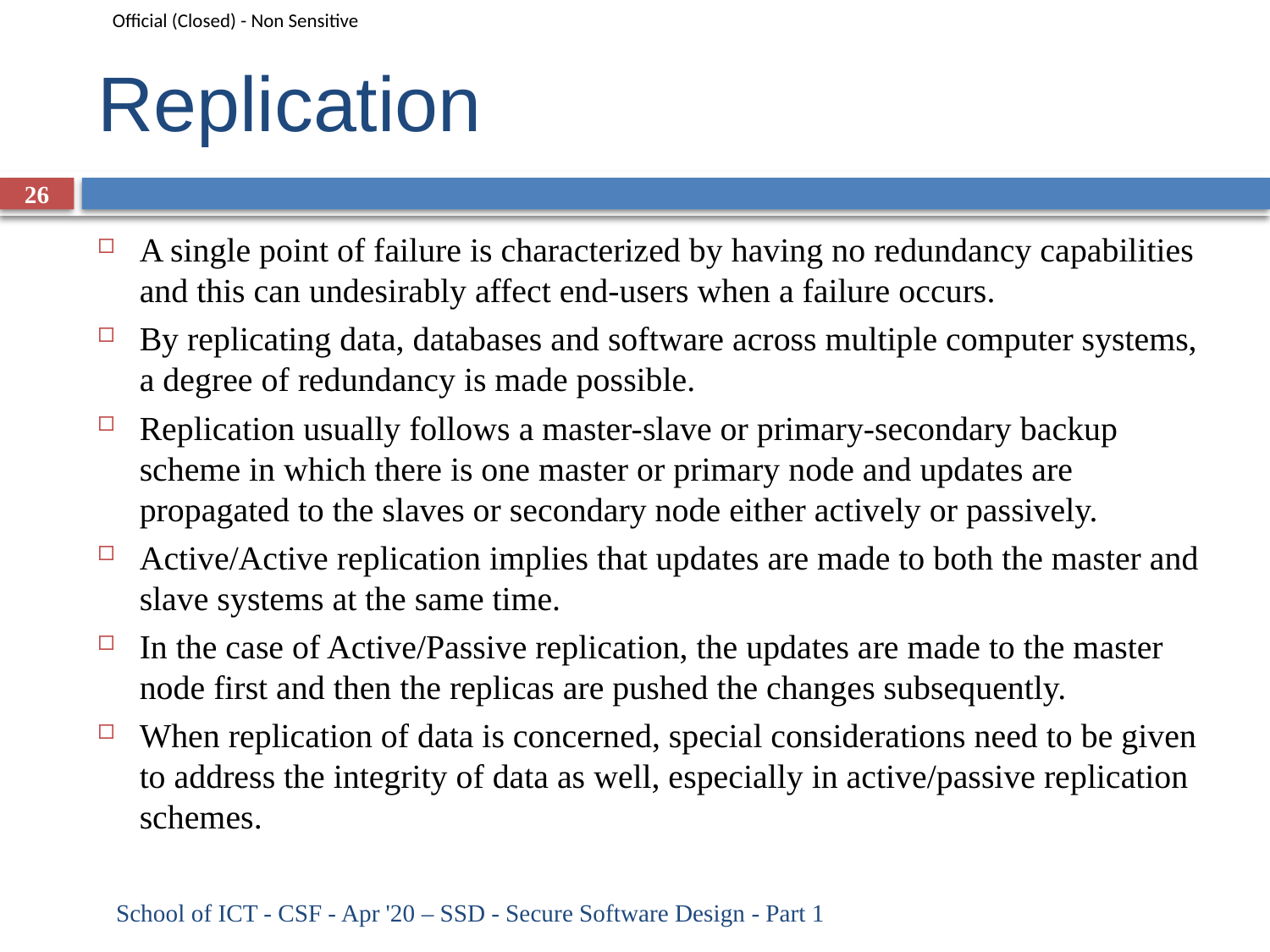

# Replication
26
A single point of failure is characterized by having no redundancy capabilities and this can undesirably affect end-users when a failure occurs.
By replicating data, databases and software across multiple computer systems, a degree of redundancy is made possible.
Replication usually follows a master-slave or primary-secondary backup scheme in which there is one master or primary node and updates are propagated to the slaves or secondary node either actively or passively.
Active/Active replication implies that updates are made to both the master and slave systems at the same time.
In the case of Active/Passive replication, the updates are made to the master node first and then the replicas are pushed the changes subsequently.
When replication of data is concerned, special considerations need to be given to address the integrity of data as well, especially in active/passive replication schemes.
School of ICT - CSF - Apr '20 – SSD - Secure Software Design - Part 1